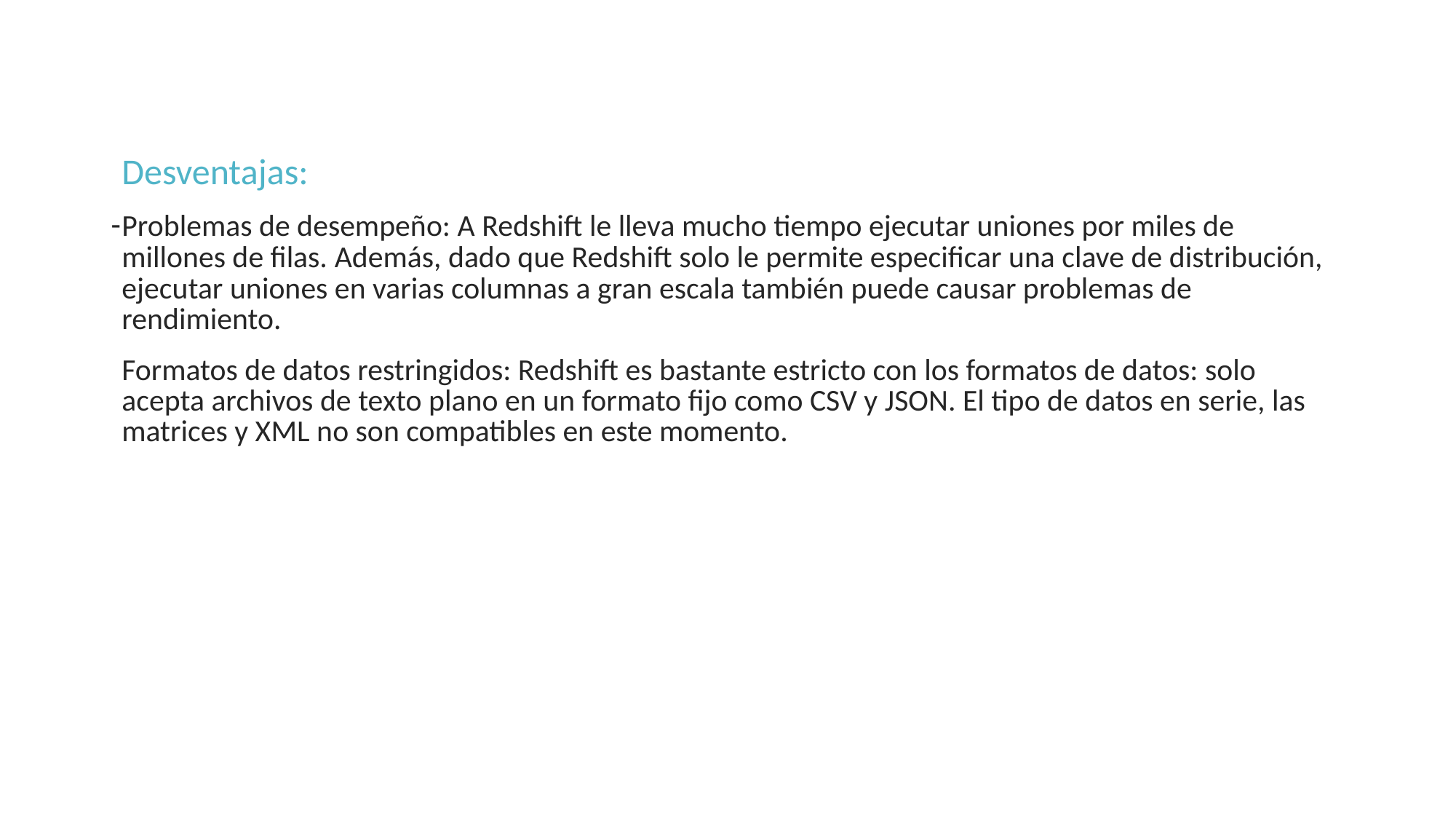

Desventajas:
Problemas de desempeño: A Redshift le lleva mucho tiempo ejecutar uniones por miles de millones de filas. Además, dado que Redshift solo le permite especificar una clave de distribución, ejecutar uniones en varias columnas a gran escala también puede causar problemas de rendimiento.
Formatos de datos restringidos: Redshift es bastante estricto con los formatos de datos: solo acepta archivos de texto plano en un formato fijo como CSV y JSON. El tipo de datos en serie, las matrices y XML no son compatibles en este momento.